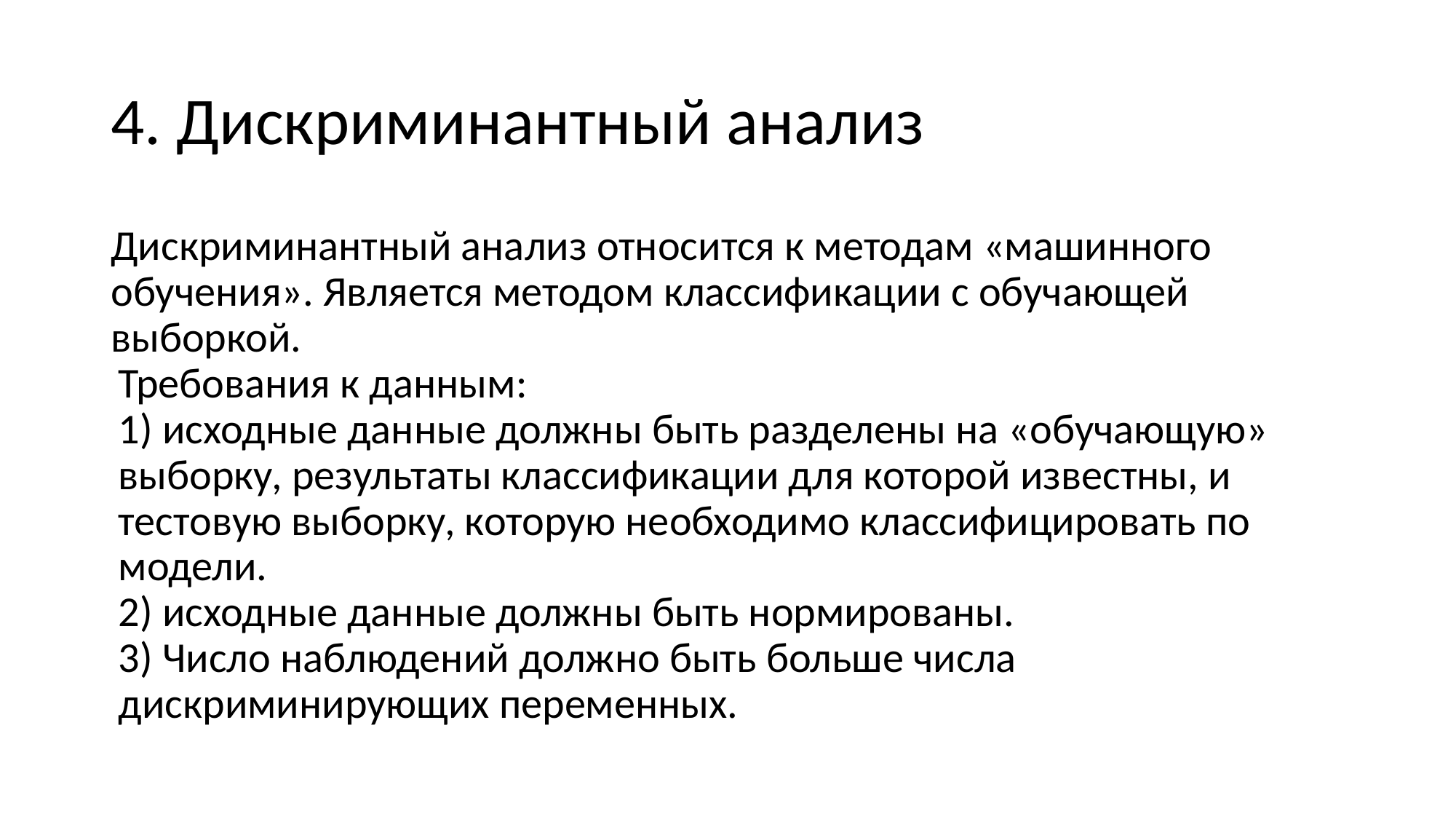

# 4. Дискриминантный анализ
Дискриминантный анализ относится к методам «машинного обучения». Является методом классификации с обучающей выборкой.
Требования к данным:
1) исходные данные должны быть разделены на «обучающую» выборку, результаты классификации для которой известны, и тестовую выборку, которую необходимо классифицировать по модели.
2) исходные данные должны быть нормированы.
3) Число наблюдений должно быть больше числа дискриминирующих переменных.